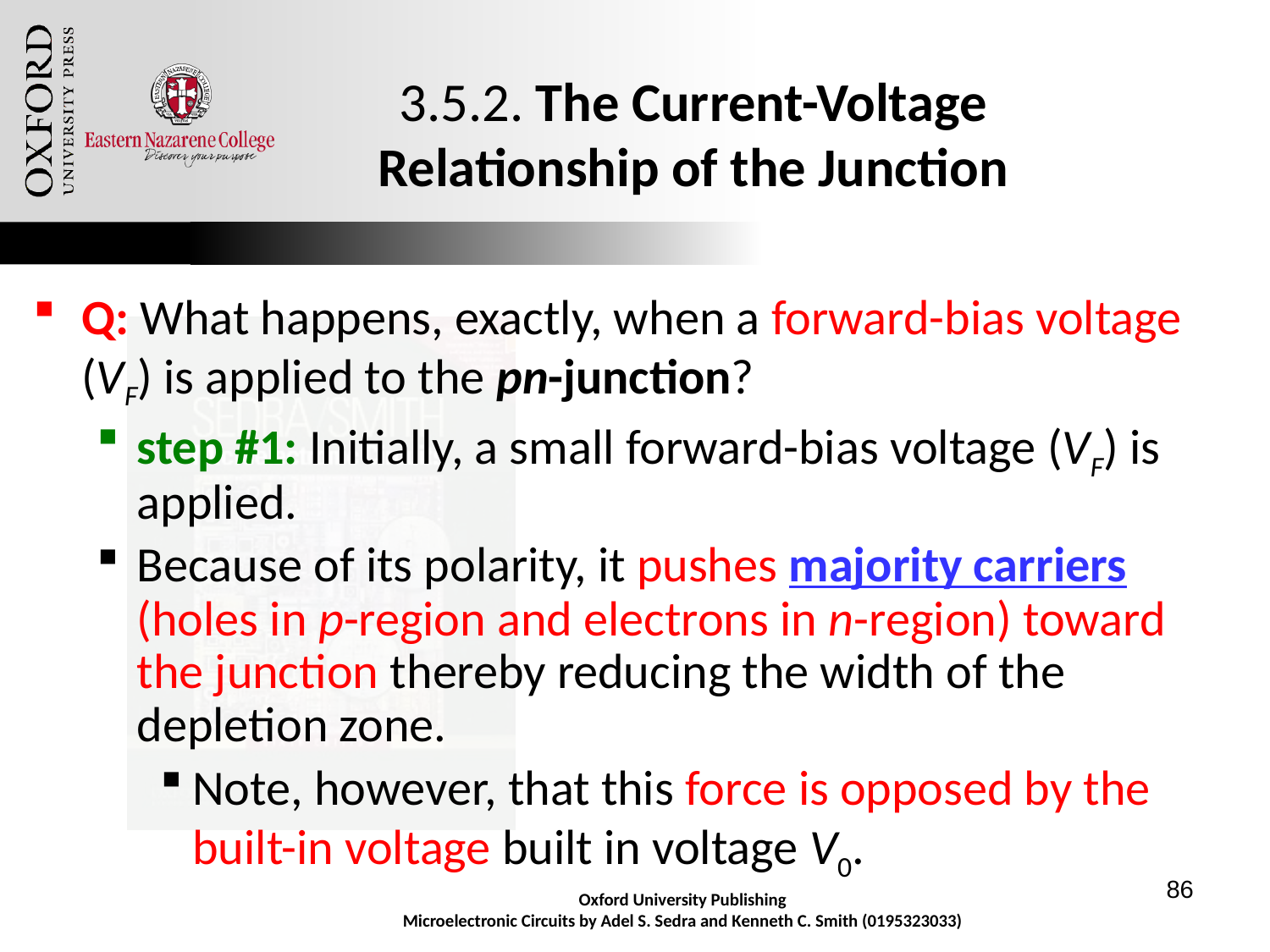

# 3.5.2. The Current-Voltage Relationship of the Junction
Q: What happens, exactly, when a forward-bias voltage (VF) is applied to the pn-junction?
step #1: Initially, a small forward-bias voltage (VF) is applied.
Because of its polarity, it pushes majority carriers (holes in p-region and electrons in n-region) toward the junction thereby reducing the width of the depletion zone.
Note, however, that this force is opposed by the built-in voltage built in voltage V0.

Oxford University Publishing
Microelectronic Circuits by Adel S. Sedra and Kenneth C. Smith (0195323033)
86